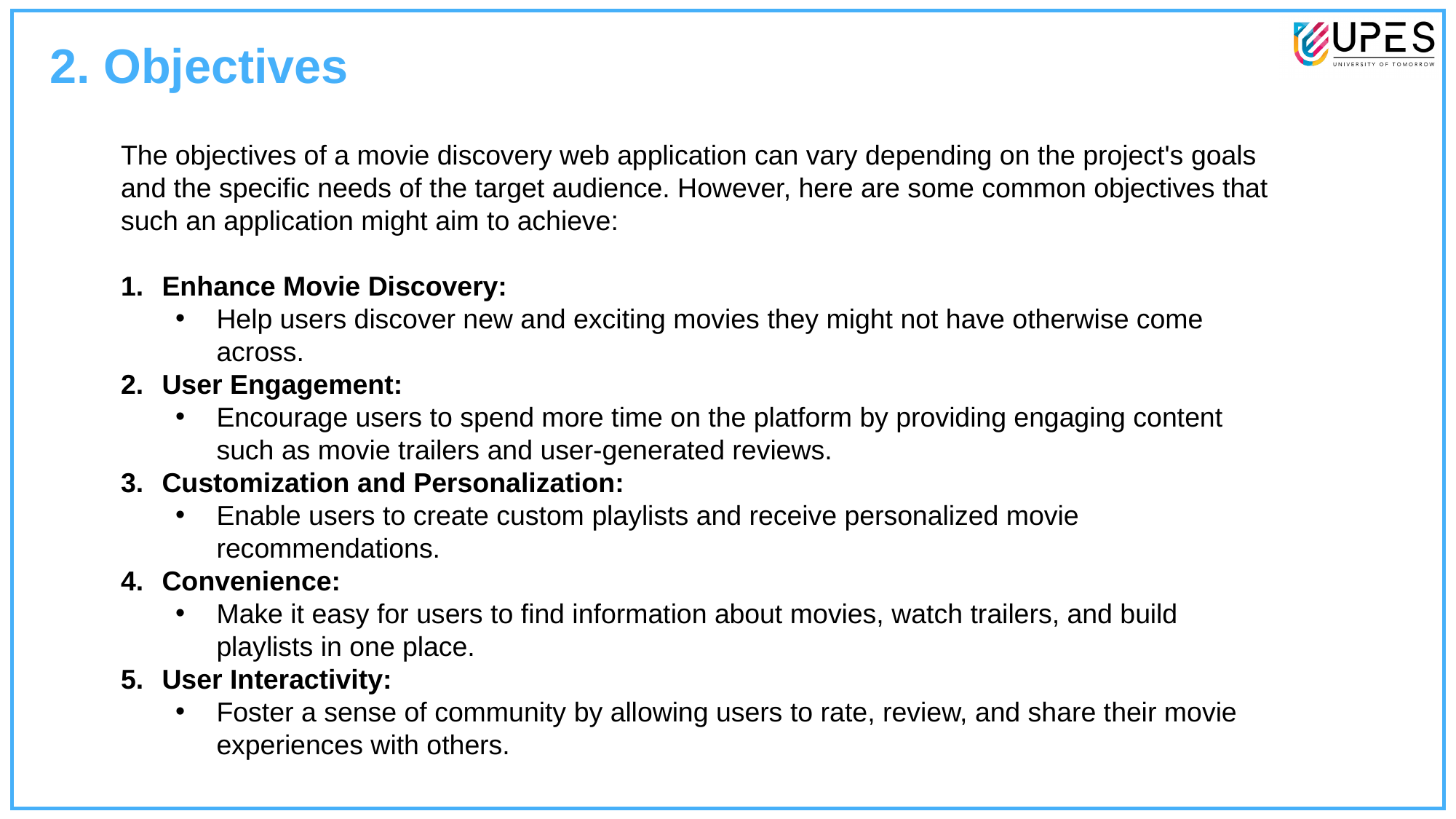

2. Objectives
The objectives of a movie discovery web application can vary depending on the project's goals and the specific needs of the target audience. However, here are some common objectives that such an application might aim to achieve:

Enhance Movie Discovery:
Help users discover new and exciting movies they might not have otherwise come across.
User Engagement:
Encourage users to spend more time on the platform by providing engaging content such as movie trailers and user-generated reviews.
Customization and Personalization:
Enable users to create custom playlists and receive personalized movie recommendations.
Convenience:
Make it easy for users to find information about movies, watch trailers, and build playlists in one place.
User Interactivity:
Foster a sense of community by allowing users to rate, review, and share their movie experiences with others.